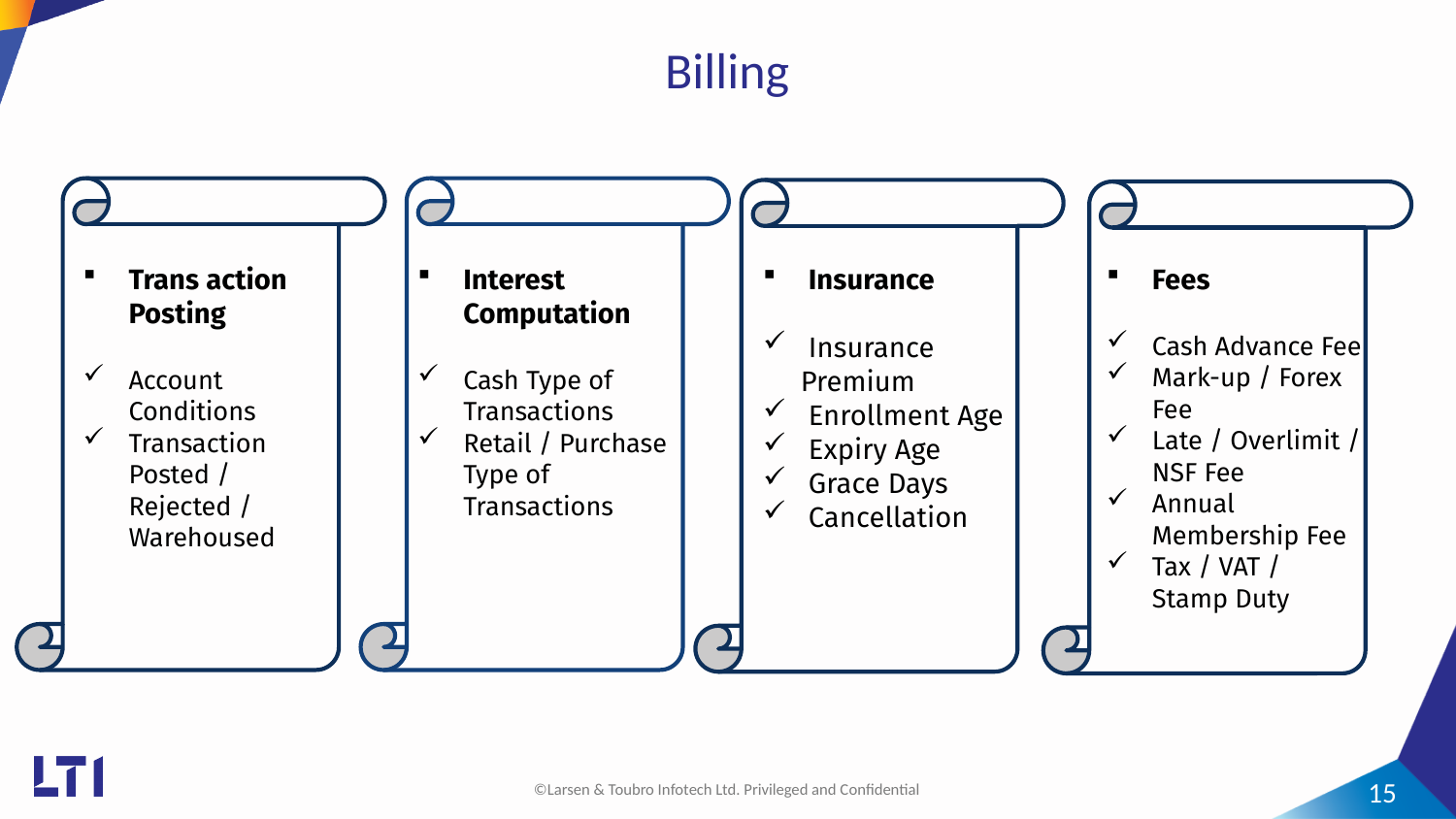

Billing

Trans action Posting

Account Conditions
Transaction Posted / Rejected / Warehoused
Interest Computation

Cash Type of Transactions
Retail / Purchase Type of Transactions
Fees

Cash Advance Fee
Mark-up / Forex Fee
Late / Overlimit / NSF Fee
Annual Membership Fee
Tax / VAT / Stamp Duty
Insurance

Insurance
     Premium
Enrollment Age
Expiry Age
Grace Days
Cancellation